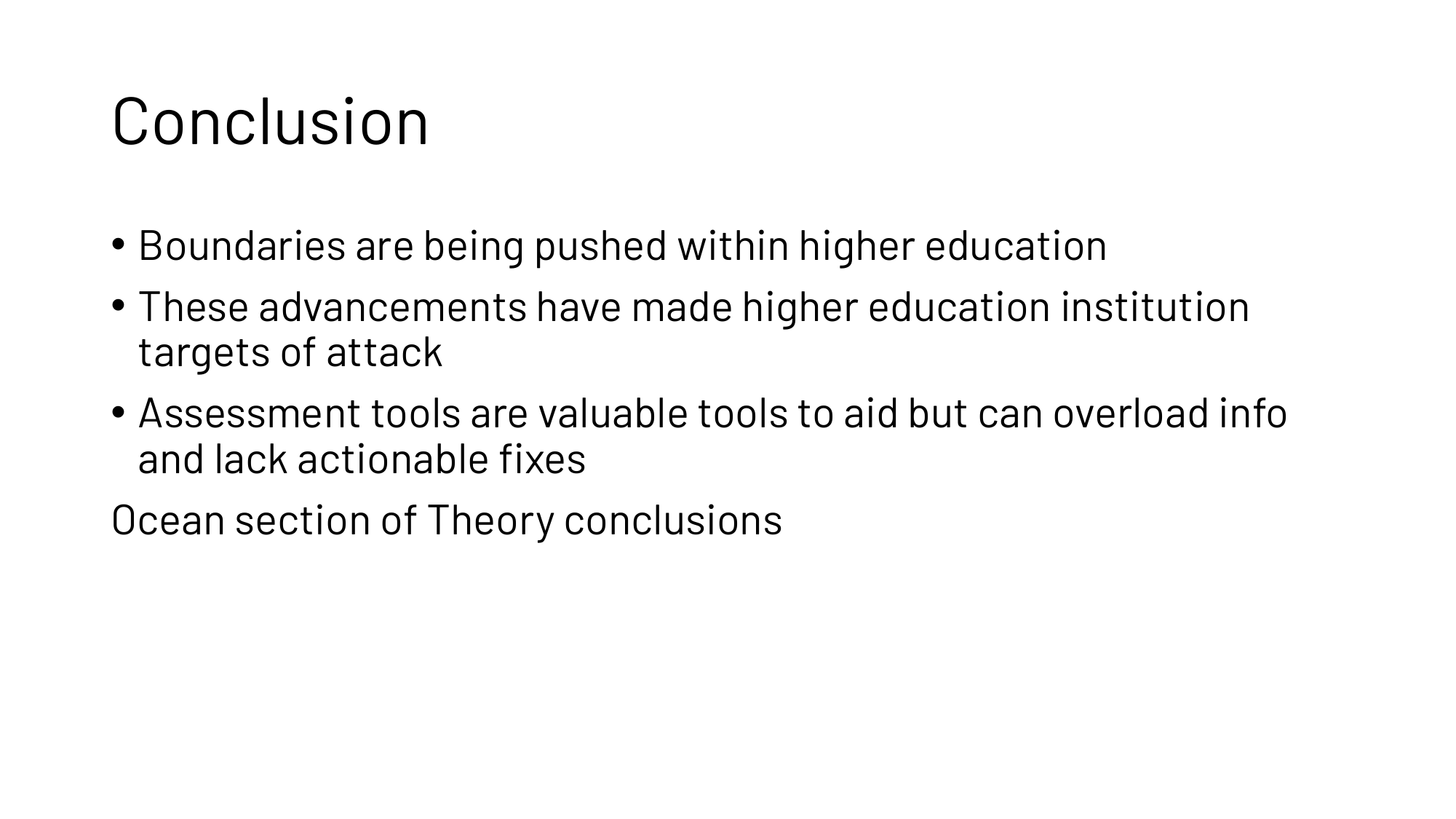

# Conclusion
Boundaries are being pushed within higher education
These advancements have made higher education institution targets of attack
Assessment tools are valuable tools to aid but can overload info and lack actionable fixes
Ocean section of Theory conclusions